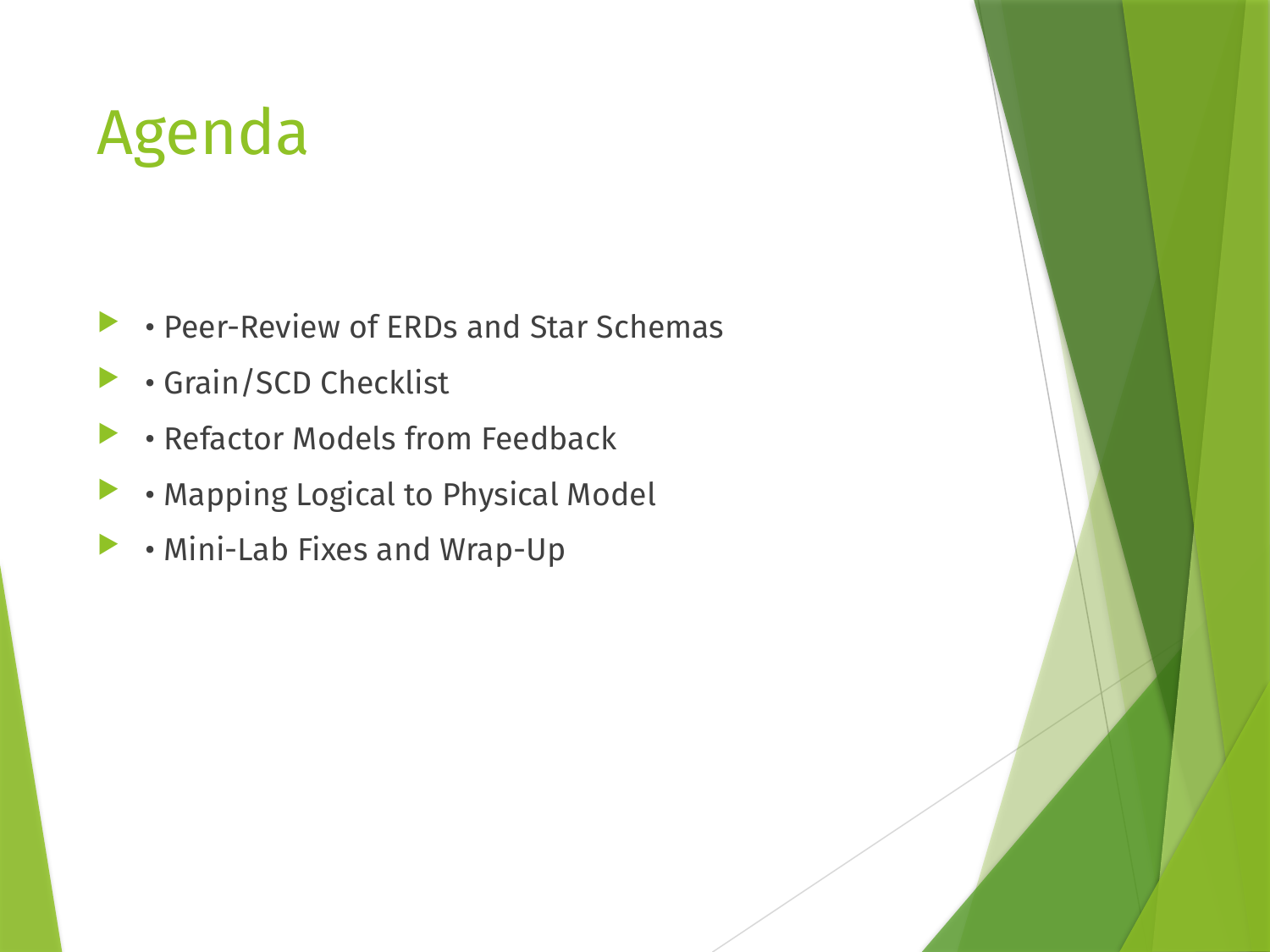

# Agenda
• Peer-Review of ERDs and Star Schemas
• Grain/SCD Checklist
• Refactor Models from Feedback
• Mapping Logical to Physical Model
• Mini-Lab Fixes and Wrap-Up